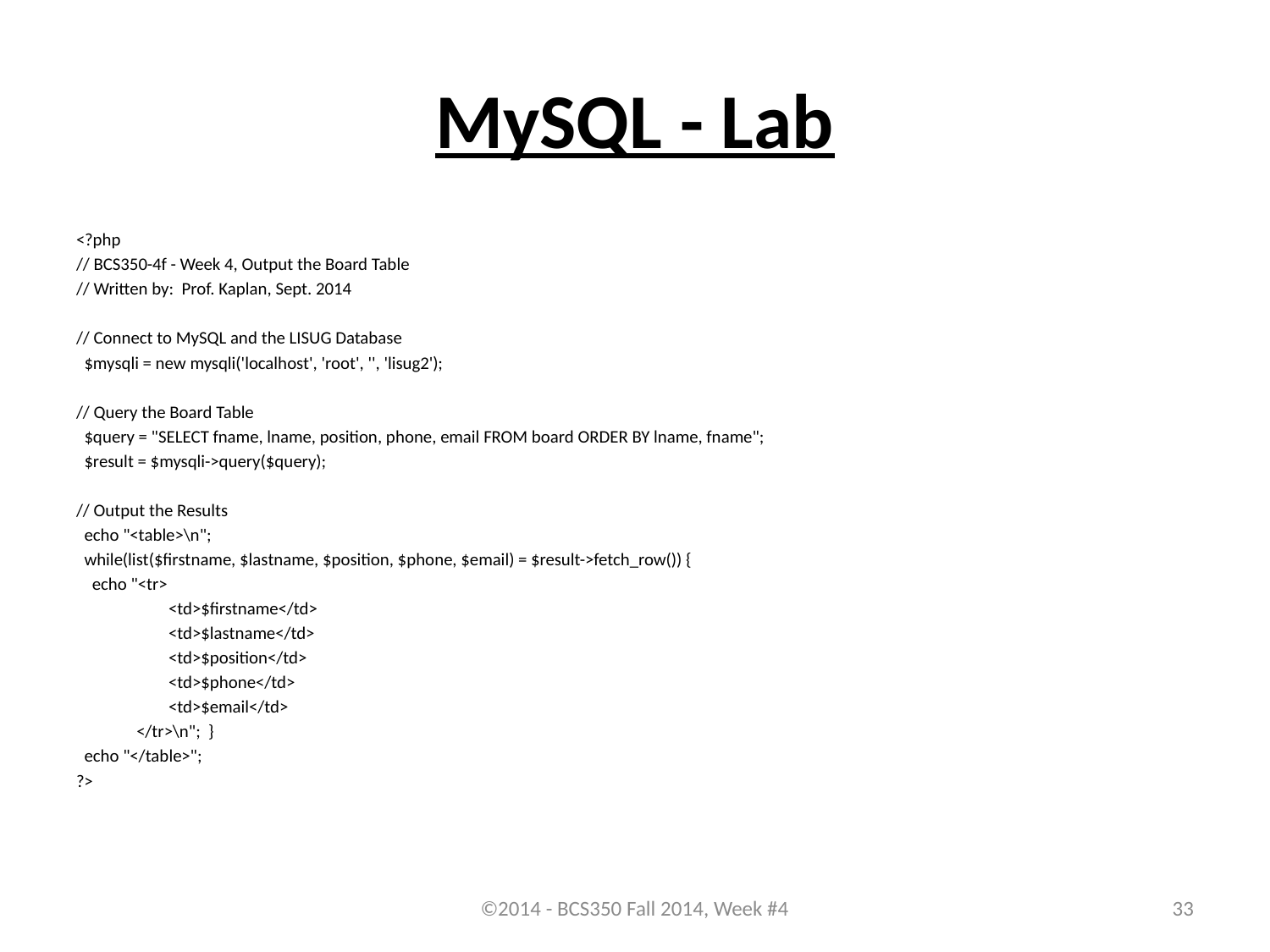

# MySQL - Lab
<?php
// BCS350-4f - Week 4, Output the Board Table
// Written by:  Prof. Kaplan, Sept. 2014

// Connect to MySQL and the LISUG Database
  $mysqli = new mysqli('localhost', 'root', '', 'lisug2');

// Query the Board Table
  $query = "SELECT fname, lname, position, phone, email FROM board ORDER BY lname, fname";
  $result = $mysqli->query($query);

// Output the Results
  echo "<table>\n";
  while(list($firstname, $lastname, $position, $phone, $email) = $result->fetch_row()) {
    echo "<tr>
                       <td>$firstname</td>
                       <td>$lastname</td>
                       <td>$position</td>
                       <td>$phone</td>
                       <td>$email</td>
               </tr>\n";  }
  echo "</table>";
?>
©2014 - BCS350 Fall 2014, Week #4
33